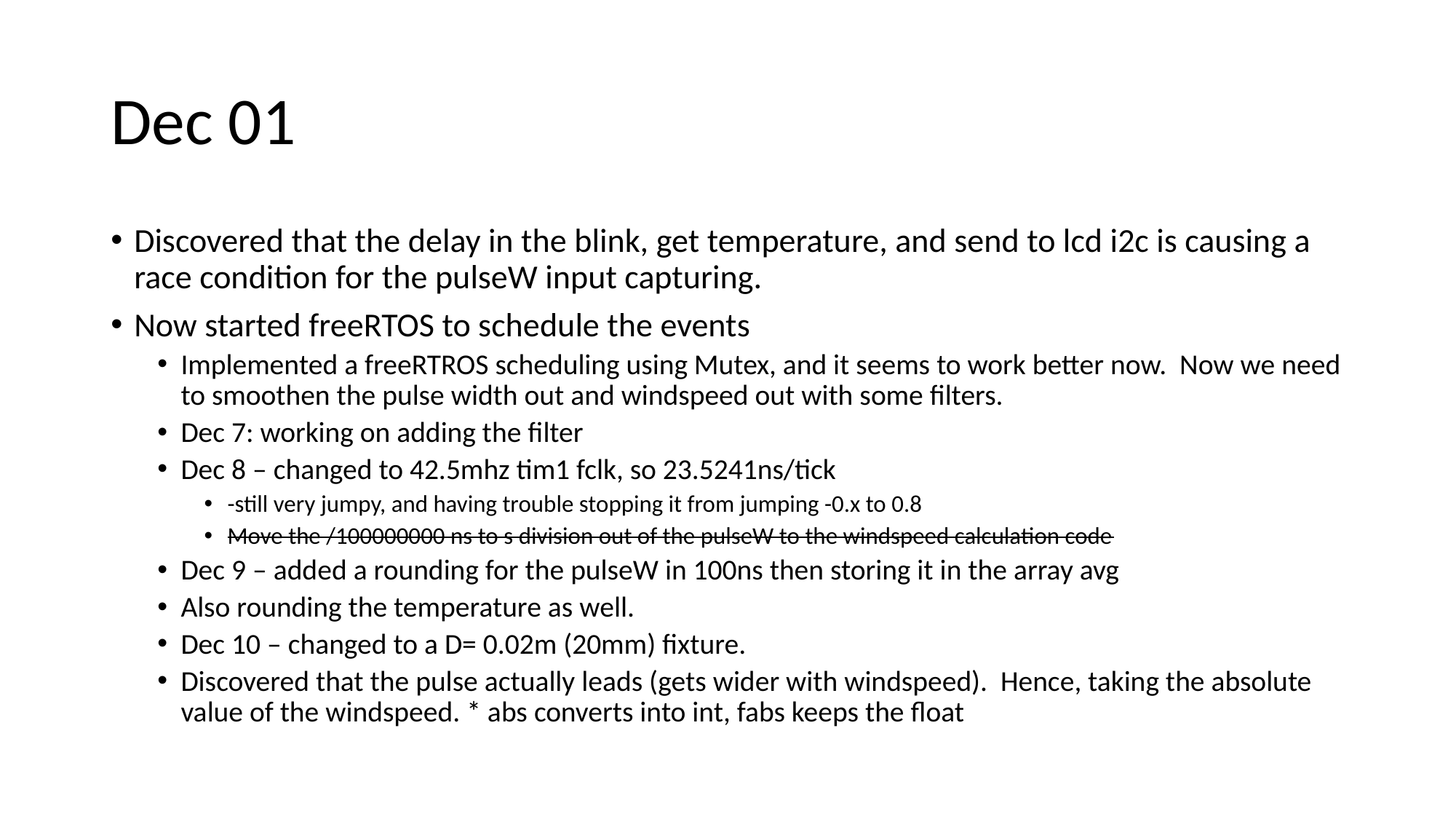

# Dec 01
Discovered that the delay in the blink, get temperature, and send to lcd i2c is causing a race condition for the pulseW input capturing.
Now started freeRTOS to schedule the events
Implemented a freeRTROS scheduling using Mutex, and it seems to work better now.  Now we need to smoothen the pulse width out and windspeed out with some filters.
Dec 7: working on adding the filter
Dec 8 – changed to 42.5mhz tim1 fclk, so 23.5241ns/tick
-still very jumpy, and having trouble stopping it from jumping -0.x to 0.8
Move the /100000000 ns to s division out of the pulseW to the windspeed calculation code
Dec 9 – added a rounding for the pulseW in 100ns then storing it in the array avg
Also rounding the temperature as well.
Dec 10 – changed to a D= 0.02m (20mm) fixture.
Discovered that the pulse actually leads (gets wider with windspeed).  Hence, taking the absolute value of the windspeed. * abs converts into int, fabs keeps the float